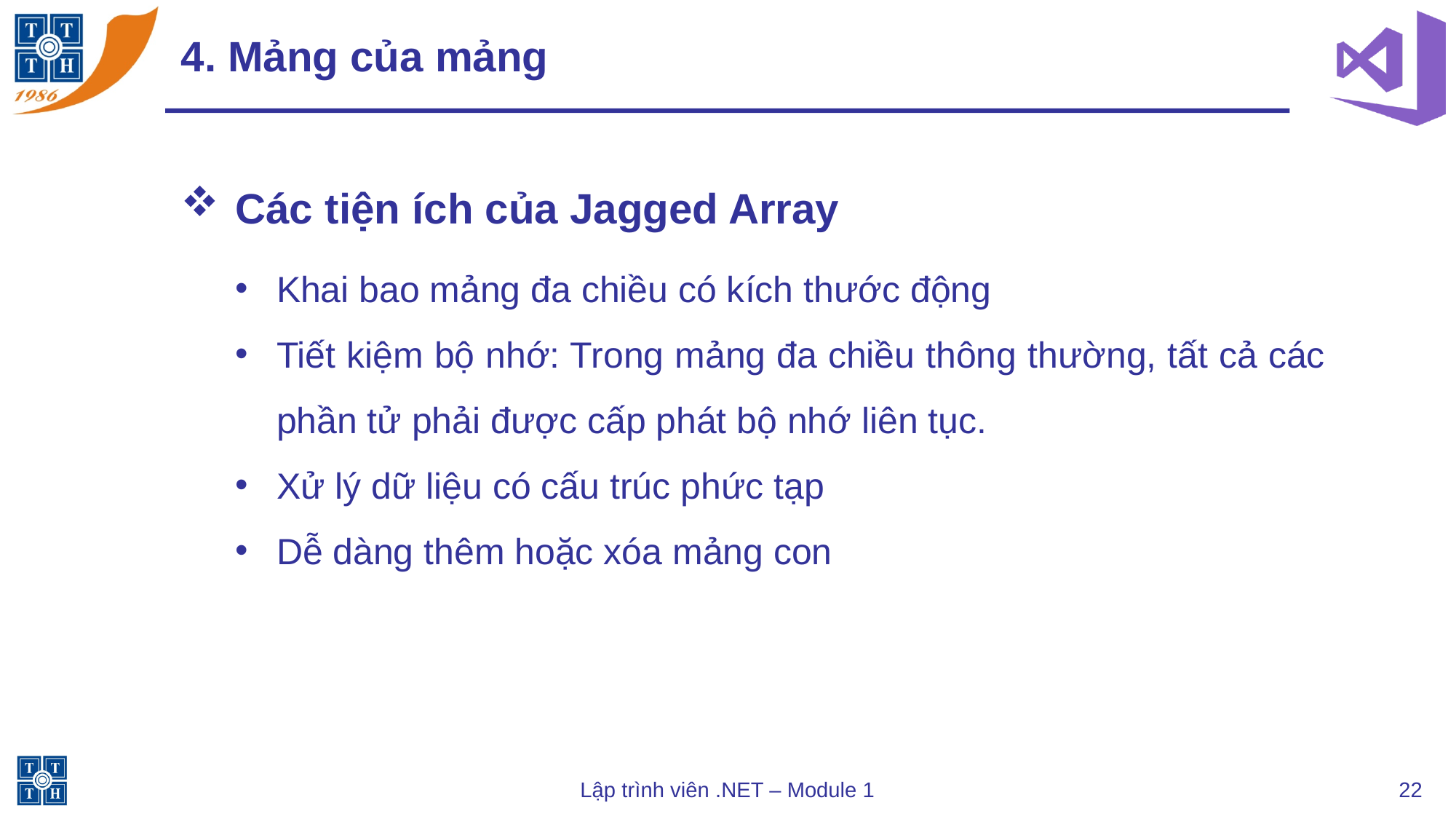

# 4. Mảng của mảng
Các tiện ích của Jagged Array
Khai bao mảng đa chiều có kích thước động
Tiết kiệm bộ nhớ: Trong mảng đa chiều thông thường, tất cả các phần tử phải được cấp phát bộ nhớ liên tục.
Xử lý dữ liệu có cấu trúc phức tạp
Dễ dàng thêm hoặc xóa mảng con